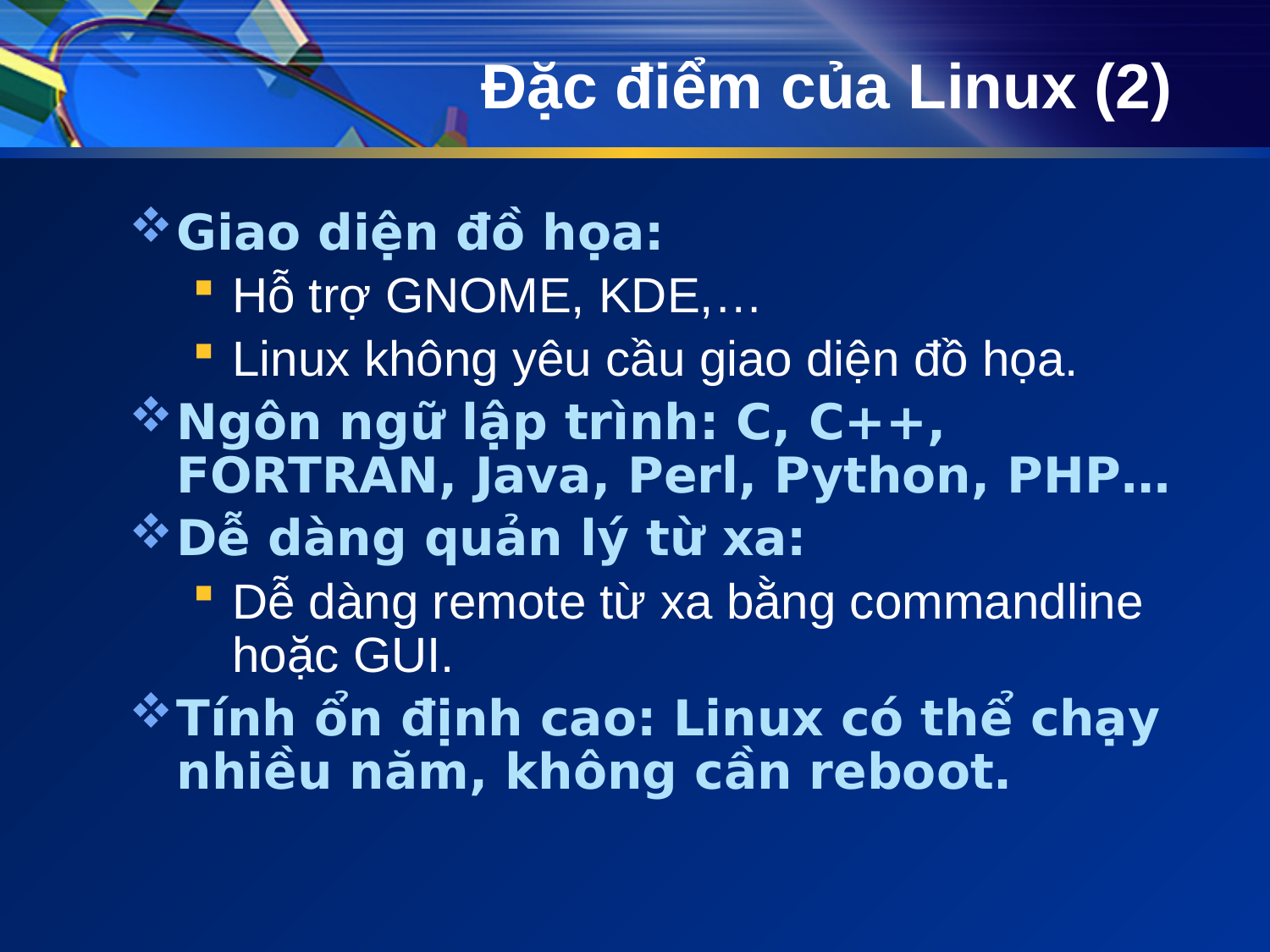

# Đặc điểm của Linux (2)
Giao diện đồ họa:
Hỗ trợ GNOME, KDE,…
Linux không yêu cầu giao diện đồ họa.
Ngôn ngữ lập trình: C, C++, FORTRAN, Java, Perl, Python, PHP…
Dễ dàng quản lý từ xa:
Dễ dàng remote từ xa bằng commandline hoặc GUI.
Tính ổn định cao: Linux có thể chạy nhiều năm, không cần reboot.